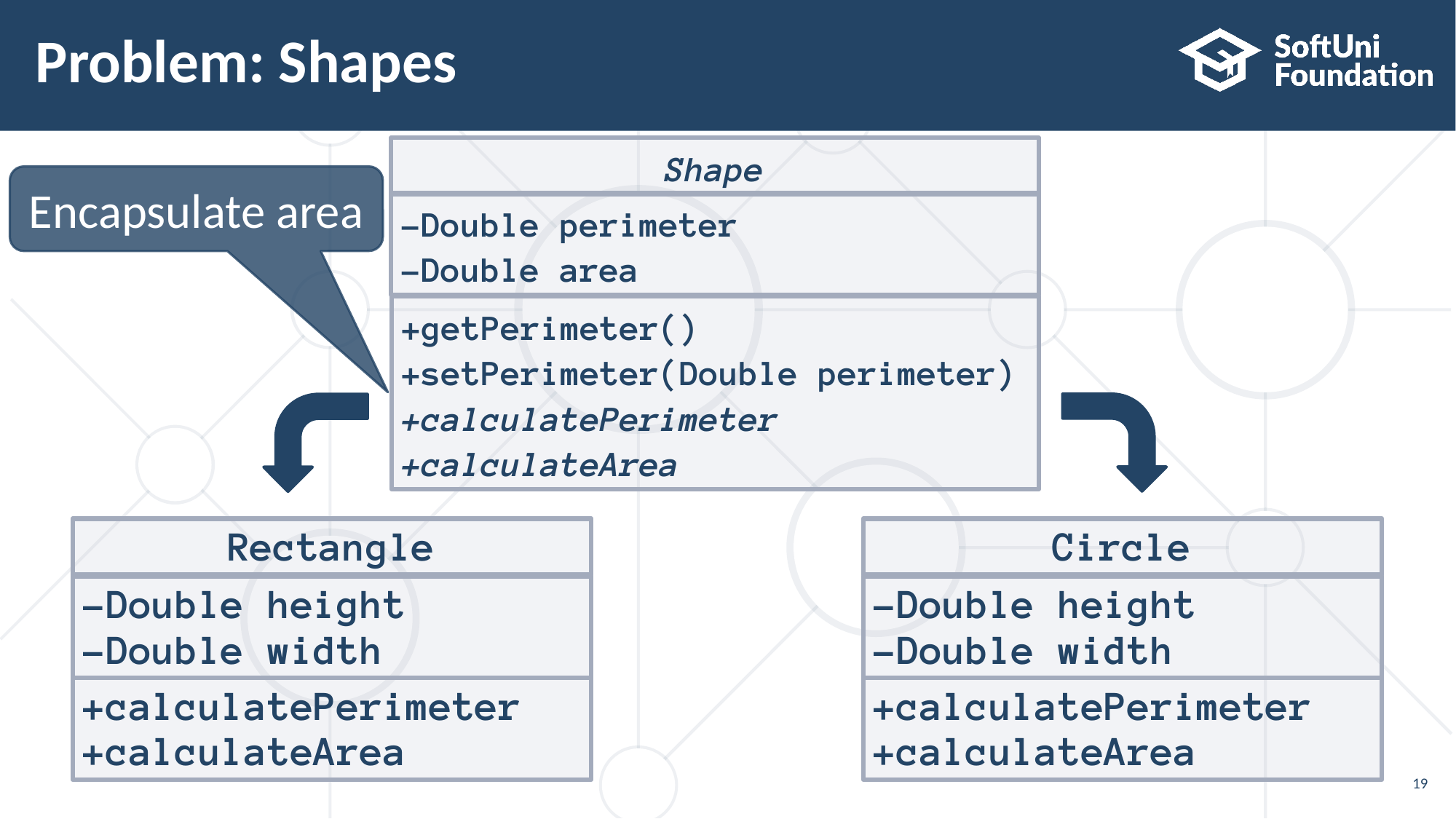

# Problem: Shapes
Shape
Encapsulate area
-Double perimeter
-Double area
+getPerimeter()
+setPerimeter(Double perimeter)
+calculatePerimeter
+calculateArea

Rectangle
Circle
-Double height
-Double width
-Double height
-Double width
+calculatePerimeter
+calculateArea
+calculatePerimeter
+calculateArea
19